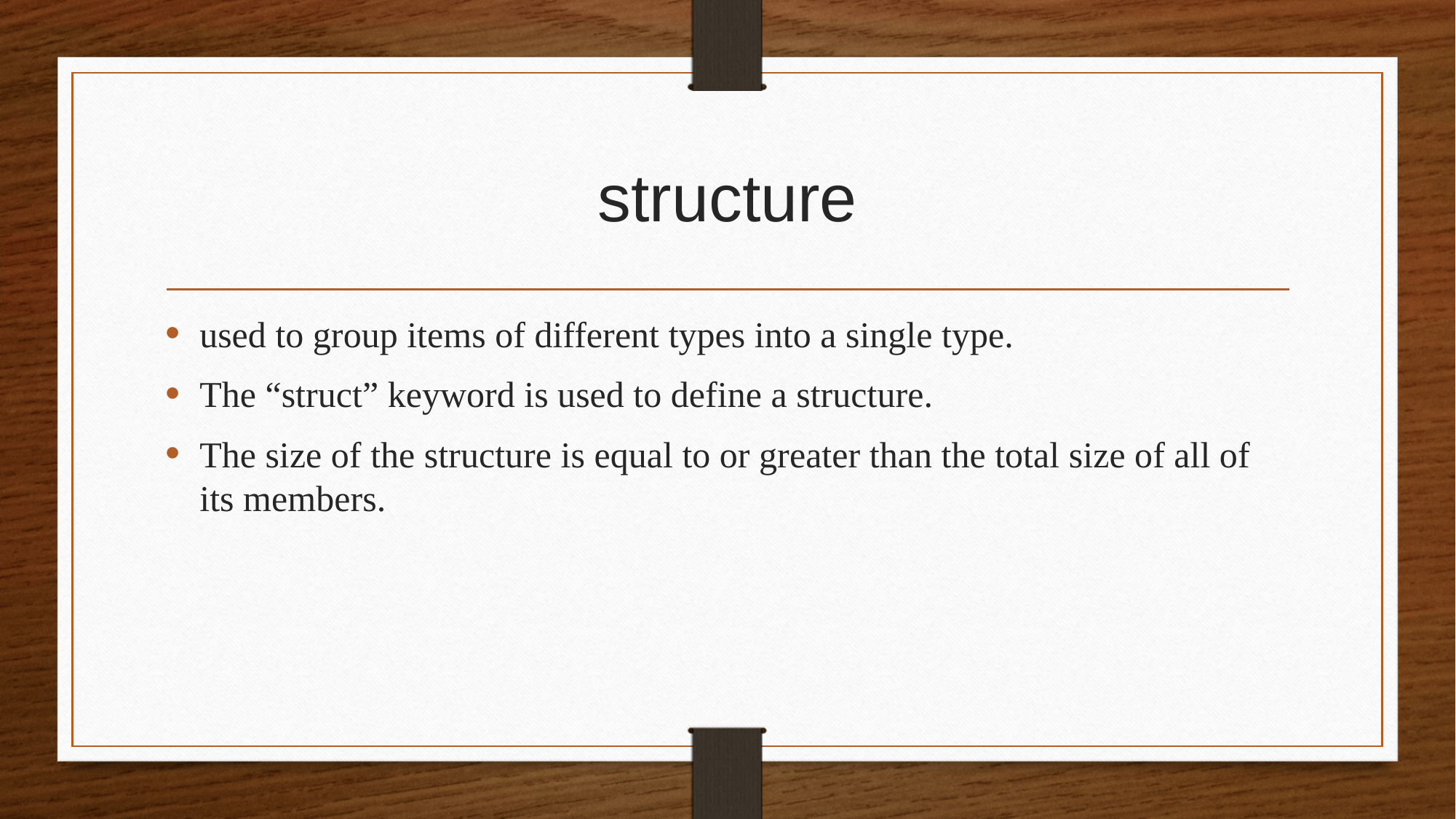

# structure
used to group items of different types into a single type.
The “struct” keyword is used to define a structure.
The size of the structure is equal to or greater than the total size of all of its members.